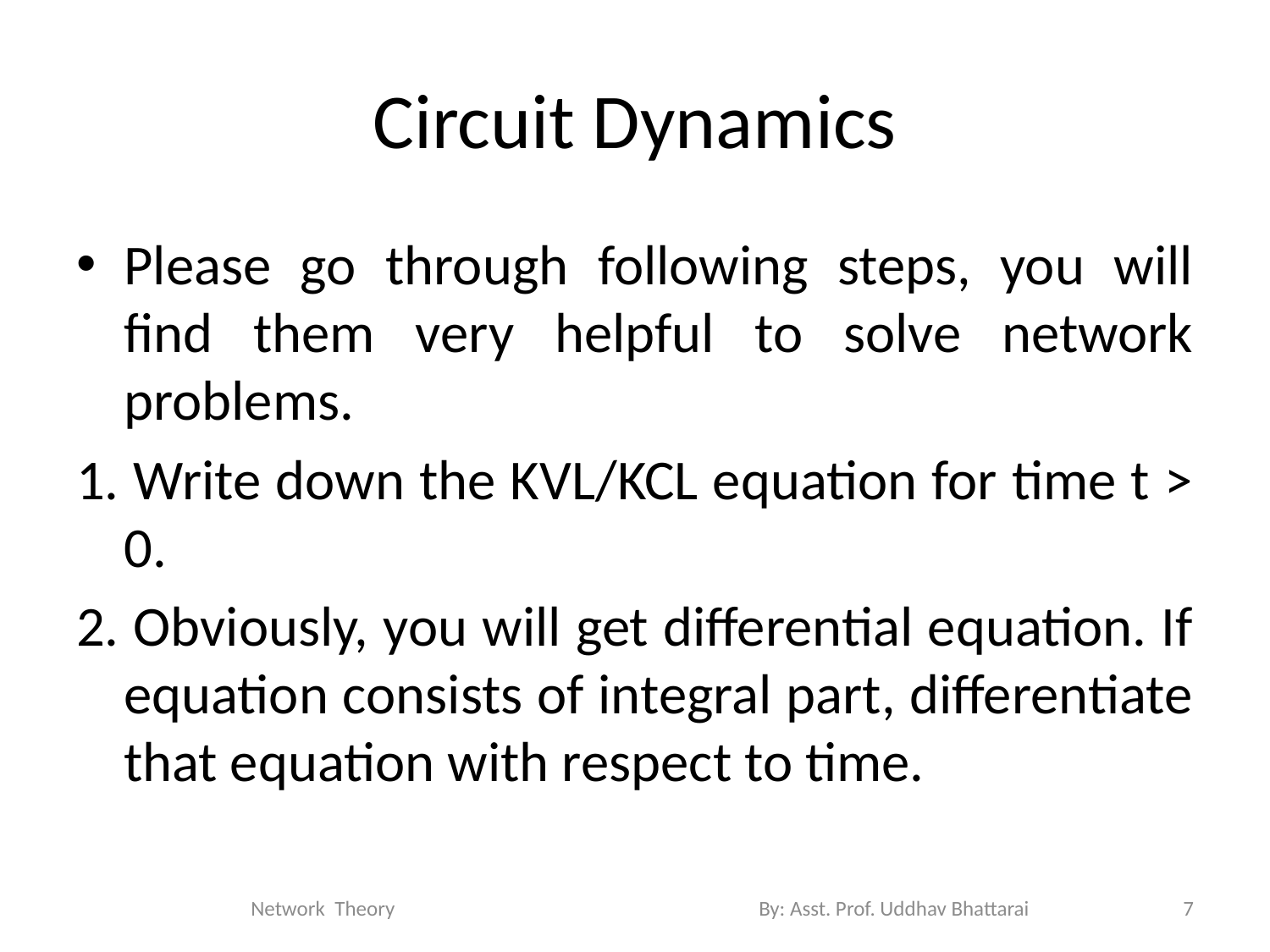

# Circuit Dynamics
Please go through following steps, you will find them very helpful to solve network problems.
1. Write down the KVL/KCL equation for time t > 0.
2. Obviously, you will get differential equation. If equation consists of integral part, differentiate that equation with respect to time.

Network  Theory  			By: Asst. Prof. Uddhav Bhattarai
7